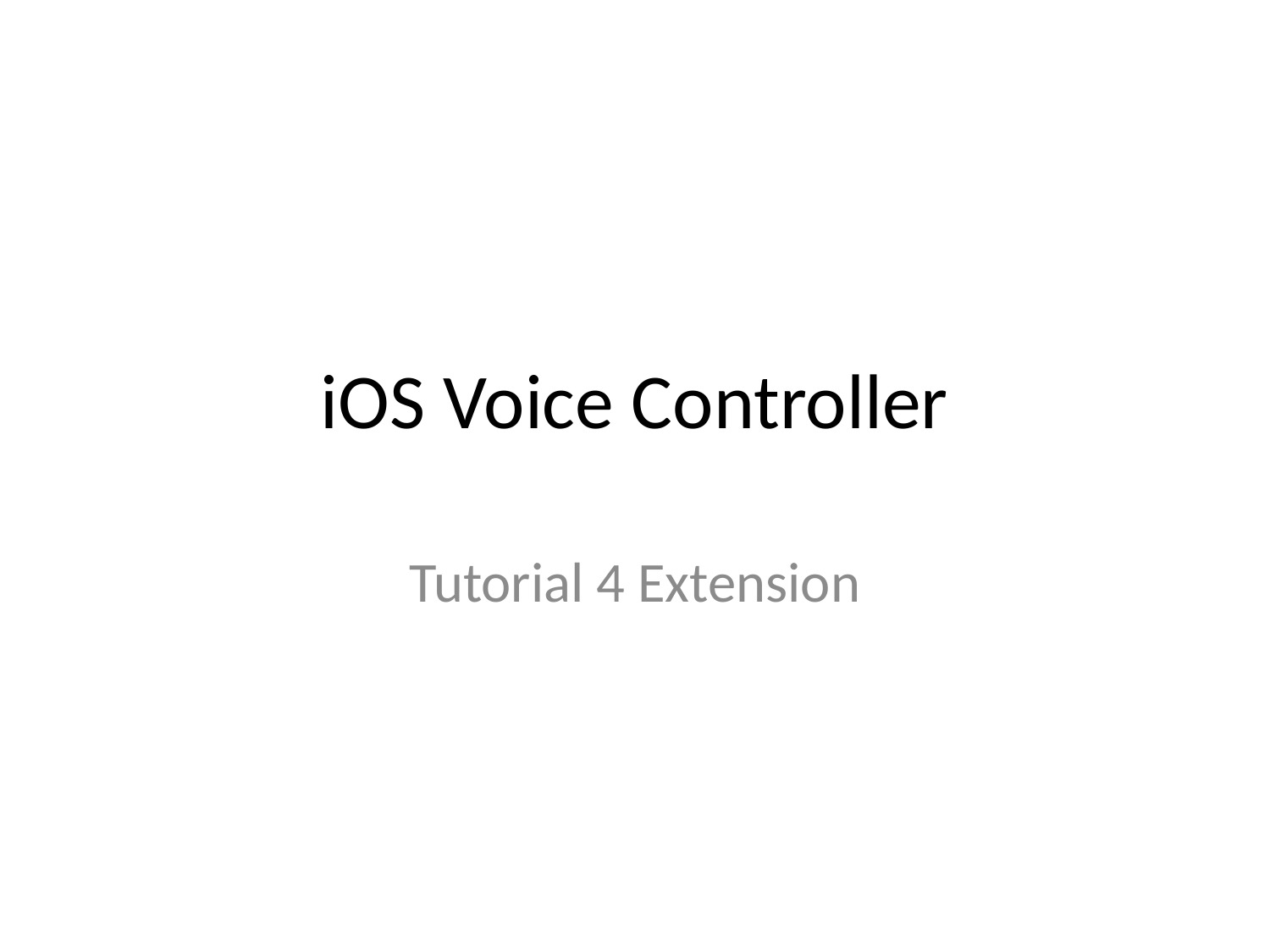

# iOS Voice Controller
Tutorial 4 Extension